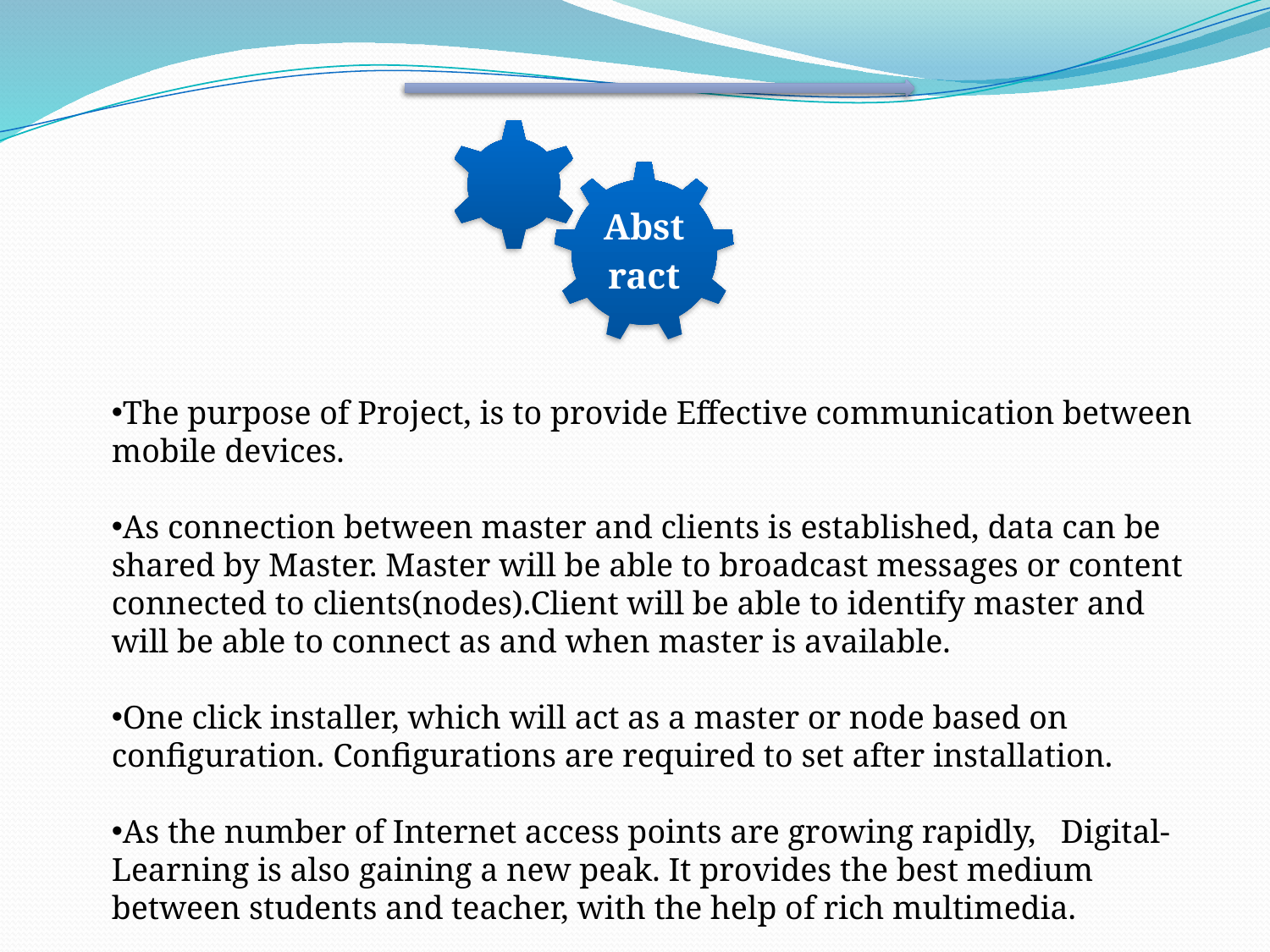

Abstract
The purpose of Project, is to provide Effective communication between mobile devices.

As connection between master and clients is established, data can be shared by Master. Master will be able to broadcast messages or content connected to clients(nodes).Client will be able to identify master and will be able to connect as and when master is available.

One click installer, which will act as a master or node based on configuration. Configurations are required to set after installation.

As the number of Internet access points are growing rapidly,   Digital-Learning is also gaining a new peak. It provides the best medium between students and teacher, with the help of rich multimedia.